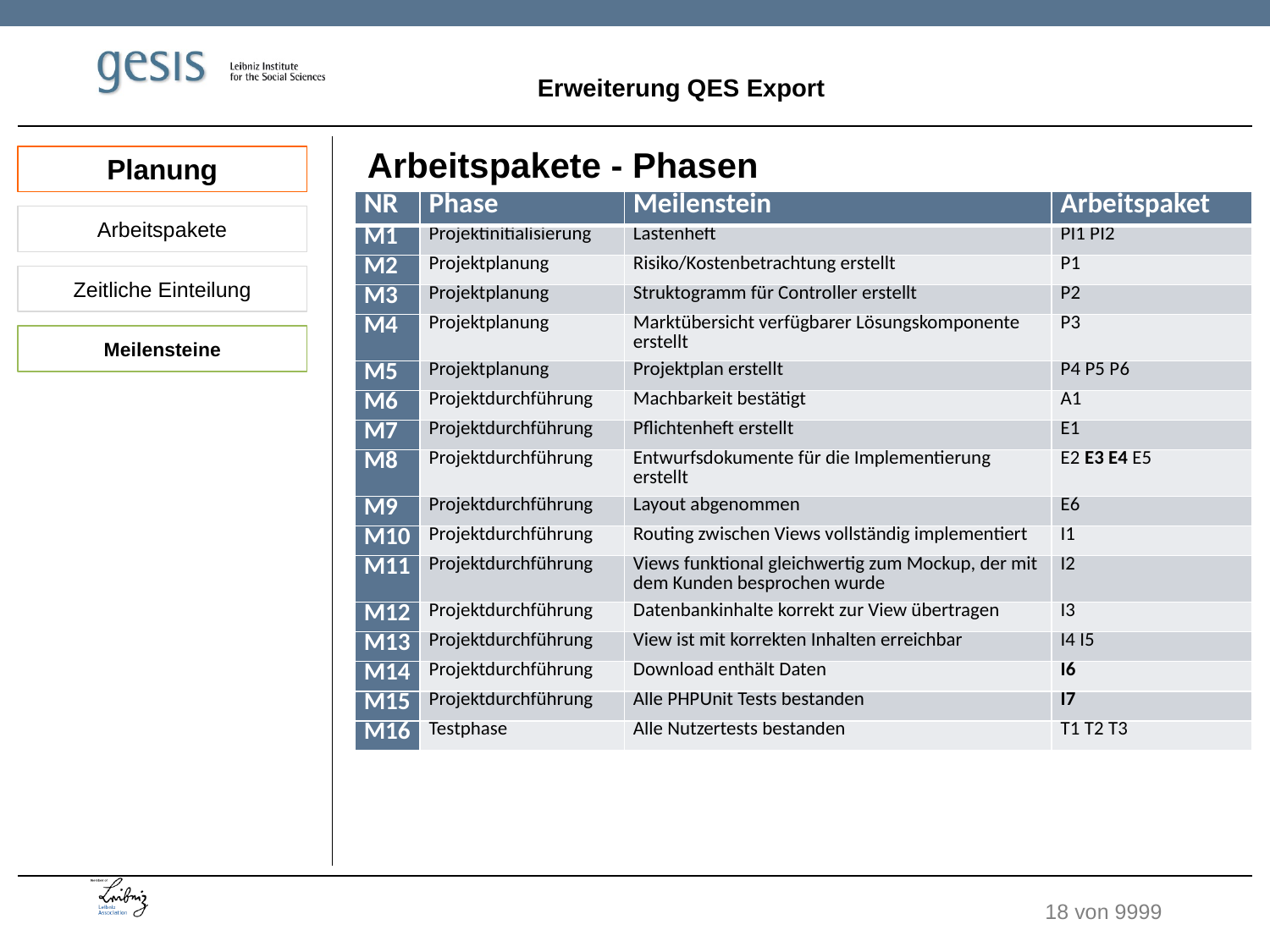

Erweiterung QES Export
Arbeitspakete - Phasen
Planung
| NR | Phase | Meilenstein | Arbeitspaket |
| --- | --- | --- | --- |
| M1 | Projektinitialisierung | Lastenheft | PI1 PI2 |
| M2 | Projektplanung | Risiko/Kostenbetrachtung erstellt | P1 |
| M3 | Projektplanung | Struktogramm für Controller erstellt | P2 |
| M4 | Projektplanung | Marktübersicht verfügbarer Lösungskomponente erstellt | P3 |
| M5 | Projektplanung | Projektplan erstellt | P4 P5 P6 |
| M6 | Projektdurchführung | Machbarkeit bestätigt | A1 |
| M7 | Projektdurchführung | Pflichtenheft erstellt | E1 |
| M8 | Projektdurchführung | Entwurfsdokumente für die Implementierung erstellt | E2 E3 E4 E5 |
| M9 | Projektdurchführung | Layout abgenommen | E6 |
| M10 | Projektdurchführung | Routing zwischen Views vollständig implementiert | I1 |
| M11 | Projektdurchführung | Views funktional gleichwertig zum Mockup, der mit dem Kunden besprochen wurde | I2 |
| M12 | Projektdurchführung | Datenbankinhalte korrekt zur View übertragen | I3 |
| M13 | Projektdurchführung | View ist mit korrekten Inhalten erreichbar | I4 I5 |
| M14 | Projektdurchführung | Download enthält Daten | I6 |
| M15 | Projektdurchführung | Alle PHPUnit Tests bestanden | I7 |
| M16 | Testphase | Alle Nutzertests bestanden | T1 T2 T3 |
Arbeitspakete
Zeitliche Einteilung
Meilensteine
18